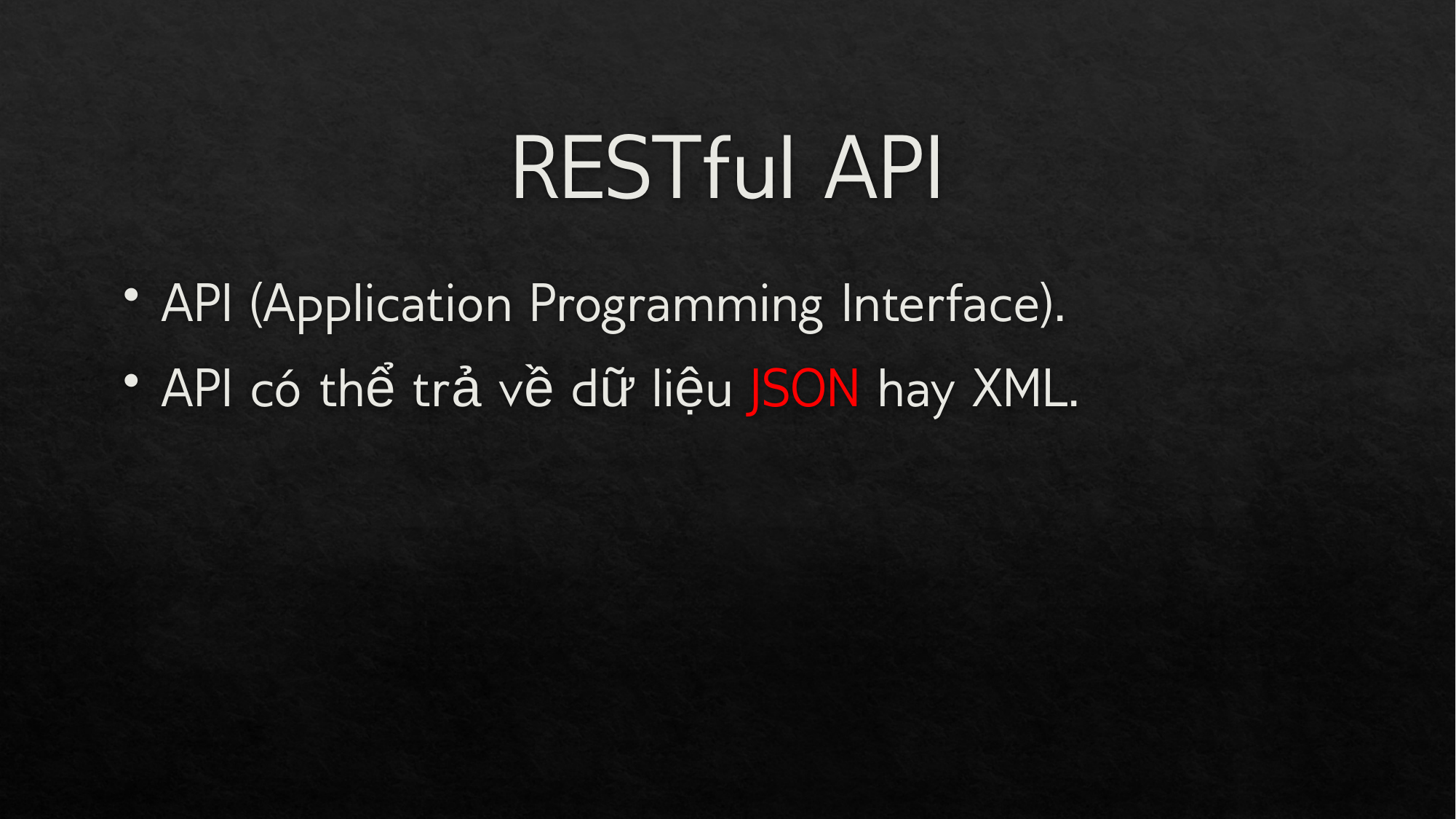

# RESTful API
API (Application Programming Interface).
API có thể trả về dữ liệu JSON hay XML.